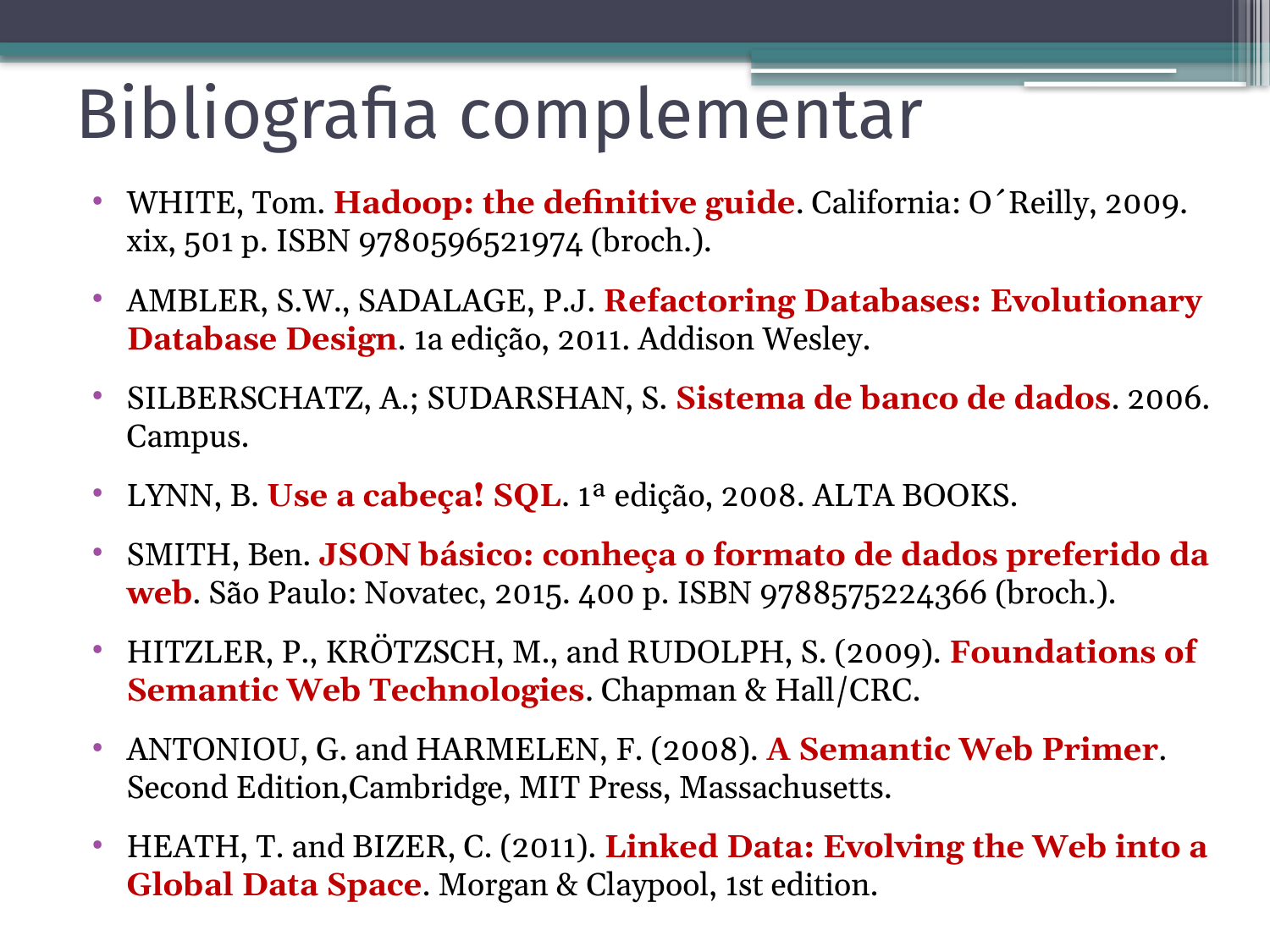

Bibliografia complementar
WHITE, Tom. Hadoop: the definitive guide. California: O´Reilly, 2009. xix, 501 p. ISBN 9780596521974 (broch.).
AMBLER, S.W., SADALAGE, P.J. Refactoring Databases: Evolutionary Database Design. 1a edição, 2011. Addison Wesley.
SILBERSCHATZ, A.; SUDARSHAN, S. Sistema de banco de dados. 2006. Campus.
LYNN, B. Use a cabeça! SQL. 1ª edição, 2008. ALTA BOOKS.
SMITH, Ben. JSON básico: conheça o formato de dados preferido da web. São Paulo: Novatec, 2015. 400 p. ISBN 9788575224366 (broch.).
HITZLER, P., KRÖTZSCH, M., and RUDOLPH, S. (2009). Foundations of Semantic Web Technologies. Chapman & Hall/CRC.
ANTONIOU, G. and HARMELEN, F. (2008). A Semantic Web Primer. Second Edition,Cambridge, MIT Press, Massachusetts.
HEATH, T. and BIZER, C. (2011). Linked Data: Evolving the Web into a Global Data Space. Morgan & Claypool, 1st edition.